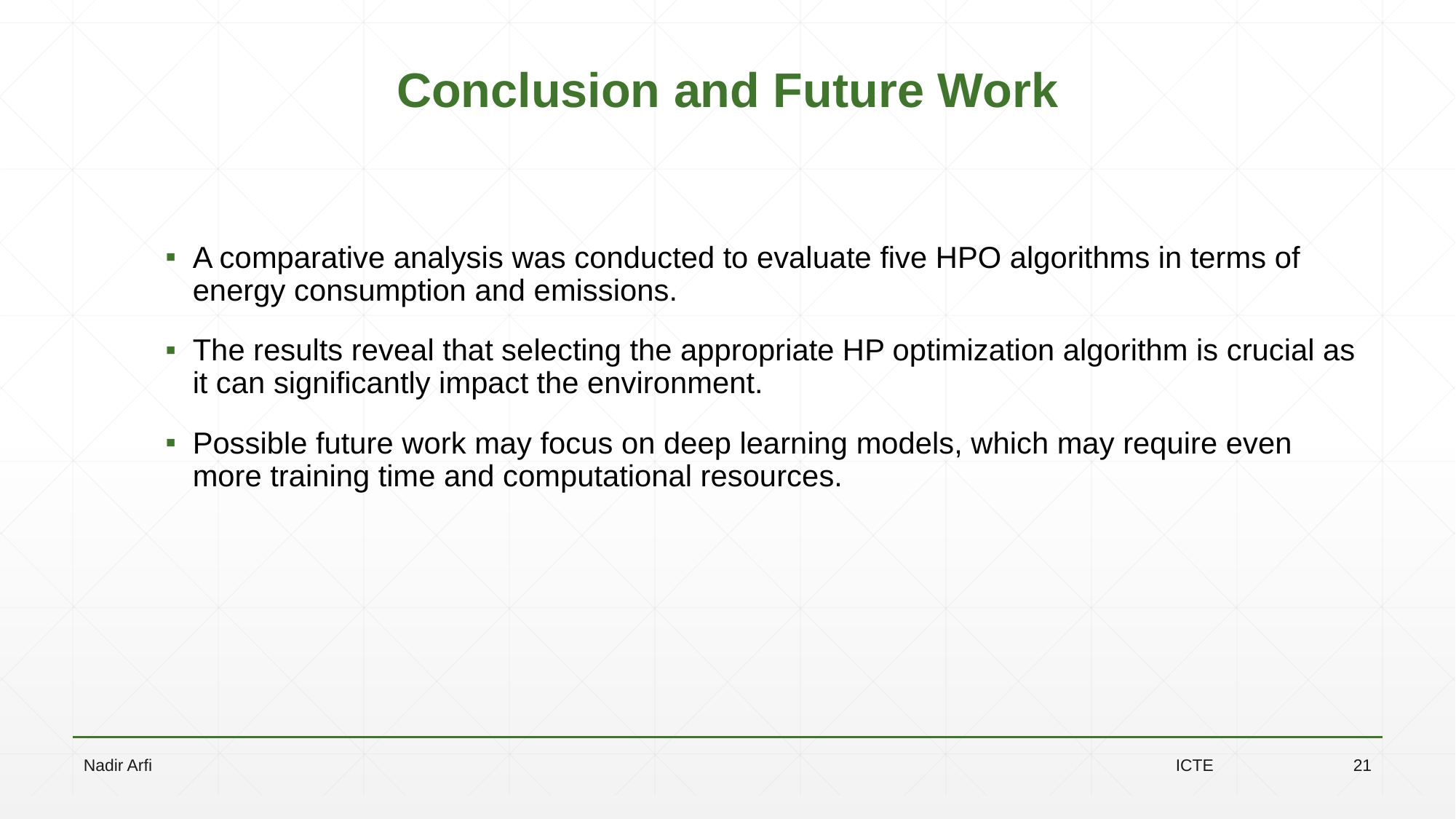

# Conclusion and Future Work
A comparative analysis was conducted to evaluate five HPO algorithms in terms of energy consumption and emissions.
The results reveal that selecting the appropriate HP optimization algorithm is crucial as it can significantly impact the environment.
Possible future work may focus on deep learning models, which may require even more training time and computational resources.
Nadir Arfi
ICTE
21